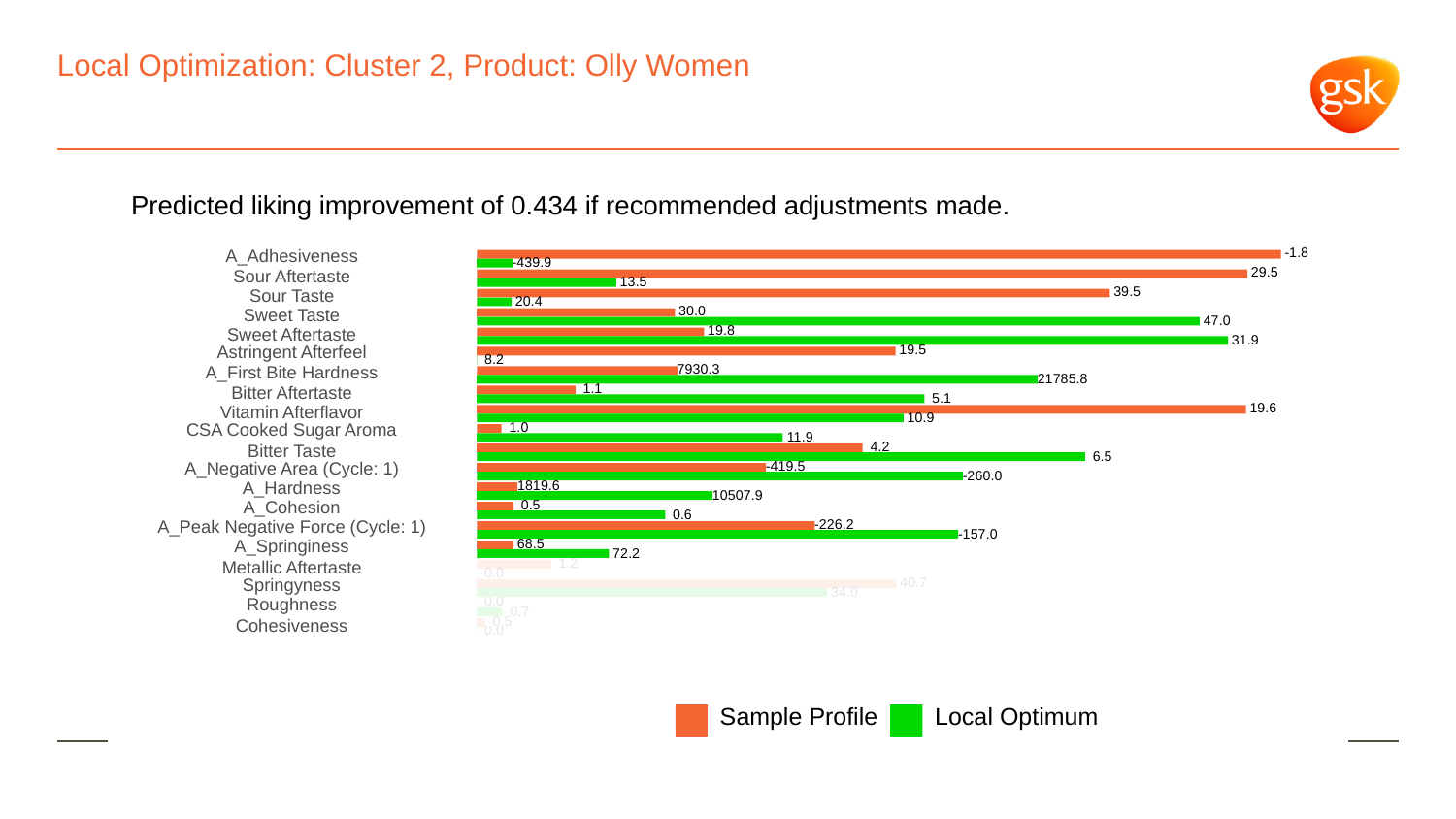

# Local Optimization: Cluster 2, Product: Olly Women

Predicted liking improvement of 0.434 if recommended adjustments made.

 -1.8
A_Adhesiveness

-439.9

 29.5

Sour Aftertaste
 13.5

 39.5

Sour Taste
 20.4

 30.0

Sweet Taste
 47.0

 19.8

Sweet Aftertaste
 31.9

Astringent Afterfeel
 19.5

  8.2

7930.3
A_First Bite Hardness

21785.8

  1.1

Bitter Aftertaste
  5.1

 19.6

Vitamin Afterflavor
 10.9

CSA Cooked Sugar Aroma
  1.0

 11.9

  4.2

Bitter Taste
  6.5

A_Negative Area (Cycle: 1)
-419.5

-260.0

1819.6
A_Hardness

10507.9

A_Cohesion
  0.5

  0.6

A_Peak Negative Force (Cycle: 1)
-226.2

-157.0

A_Springiness
 68.5

 72.2

  1.2

Metallic Aftertaste
  0.0

Springyness
 40.7

 34.0

Roughness
  0.0

  0.7

  0.5

Cohesiveness
  0.0

Local Optimum
Sample Profile